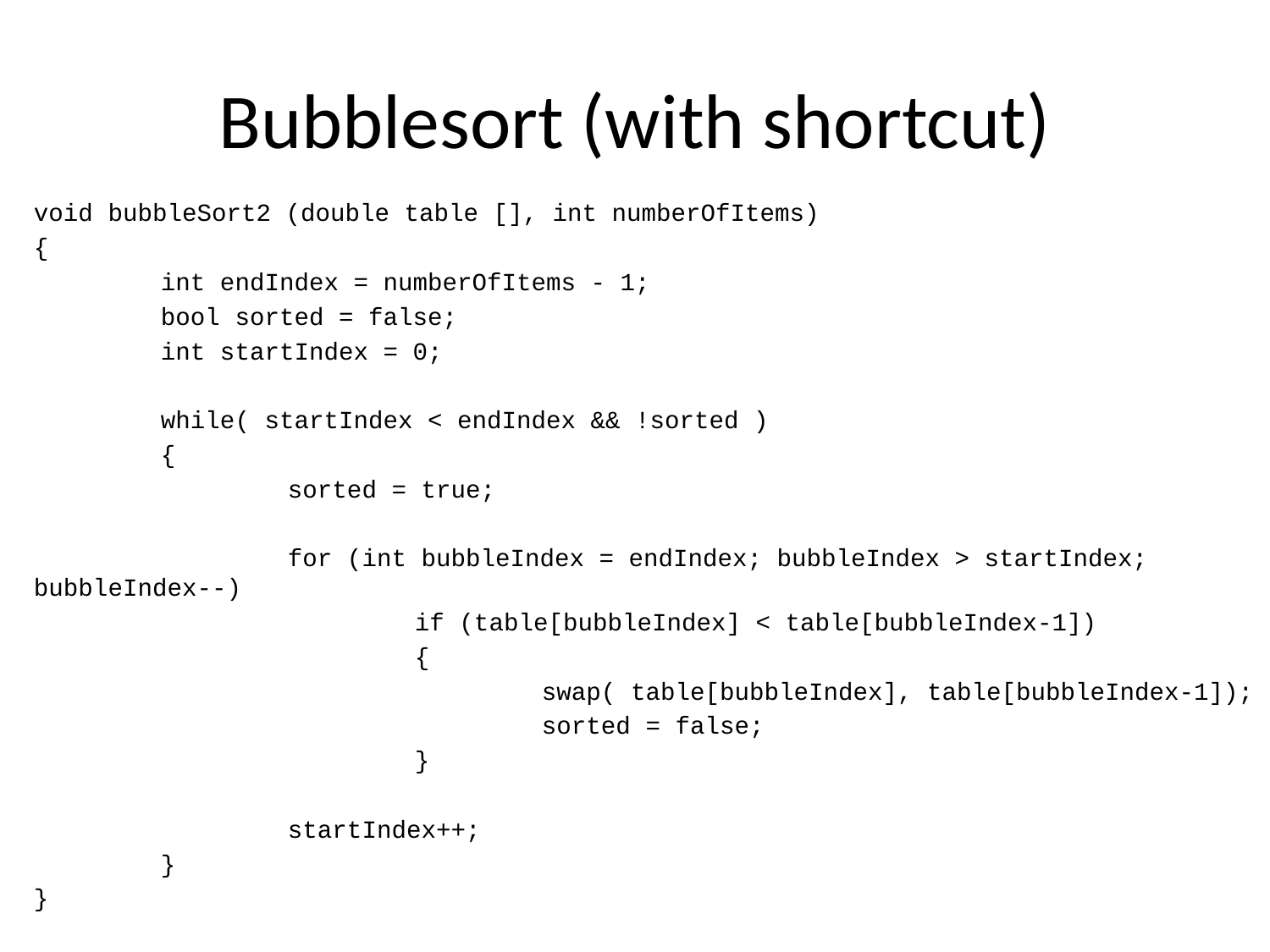

# Bubblesort (with shortcut)
void bubbleSort2 (double table [], int numberOfItems)
{
	int endIndex = numberOfItems - 1;
	bool sorted = false;
	int startIndex = 0;

	while( startIndex < endIndex && !sorted )
	{
		sorted = true;

		for (int bubbleIndex = endIndex; bubbleIndex > startIndex; bubbleIndex--)
			if (table[bubbleIndex] < table[bubbleIndex-1])
			{
				swap( table[bubbleIndex], table[bubbleIndex-1]);
				sorted = false;
			}

		startIndex++;
	}
}